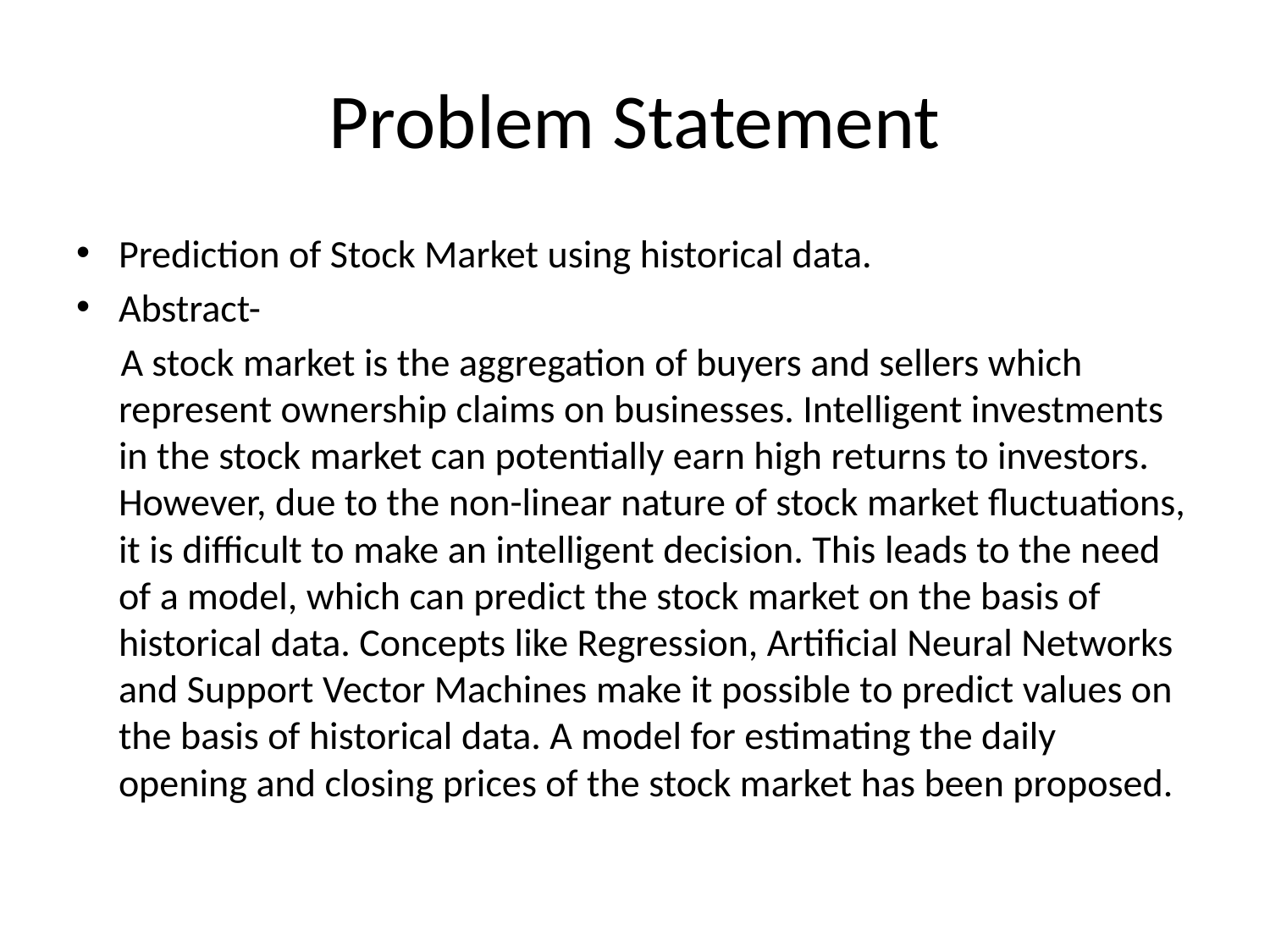

# Problem Statement
Prediction of Stock Market using historical data.
Abstract-
     A stock market is the aggregation of buyers and sellers which represent ownership claims on businesses. Intelligent investments in the stock market can potentially earn high returns to investors. However, due to the non-linear nature of stock market fluctuations, it is difficult to make an intelligent decision. This leads to the need of a model, which can predict the stock market on the basis of historical data. Concepts like Regression, Artificial Neural Networks and Support Vector Machines make it possible to predict values on the basis of historical data. A model for estimating the daily opening and closing prices of the stock market has been proposed.